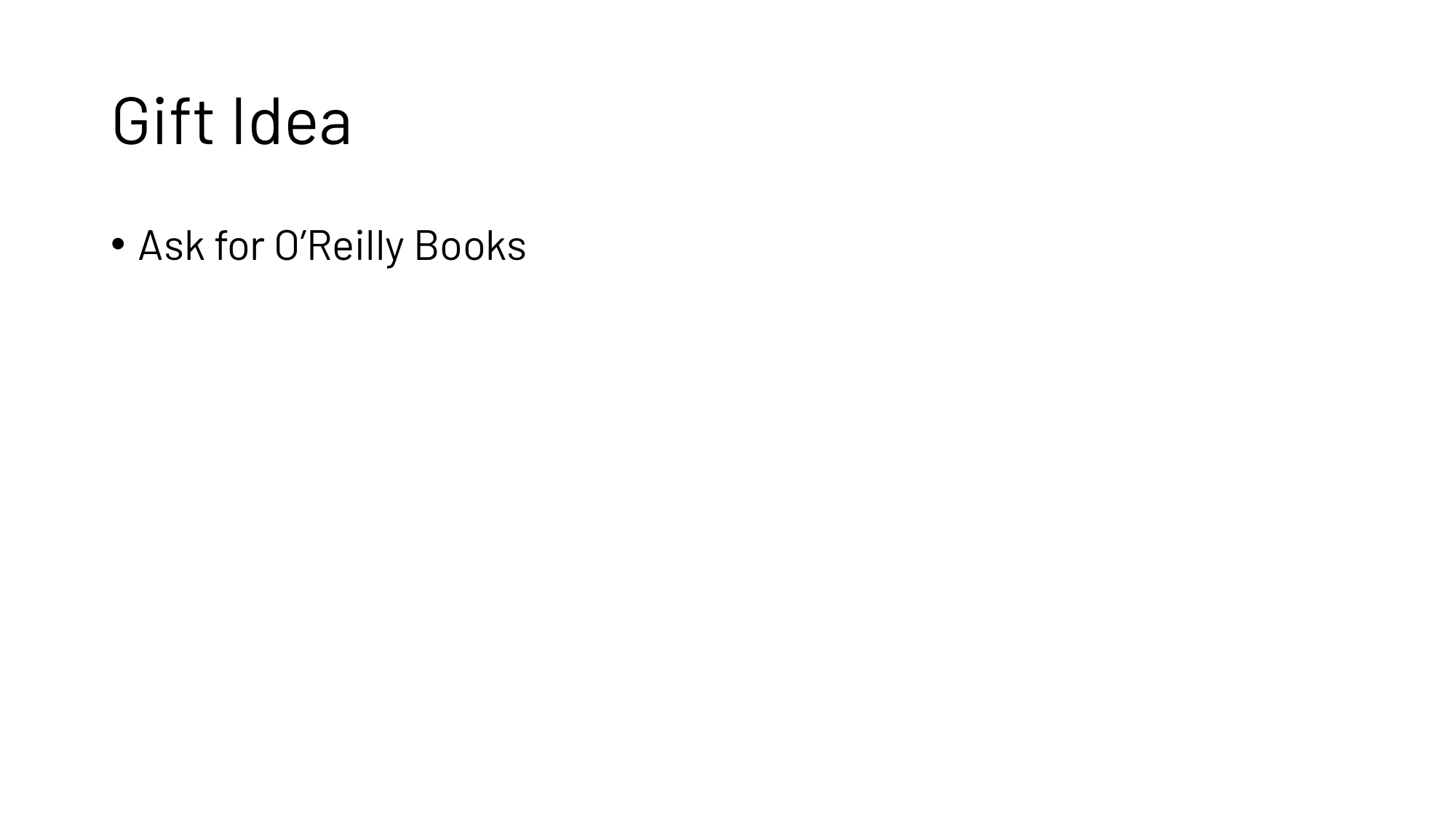

# Gift Idea
Ask for O’Reilly Books